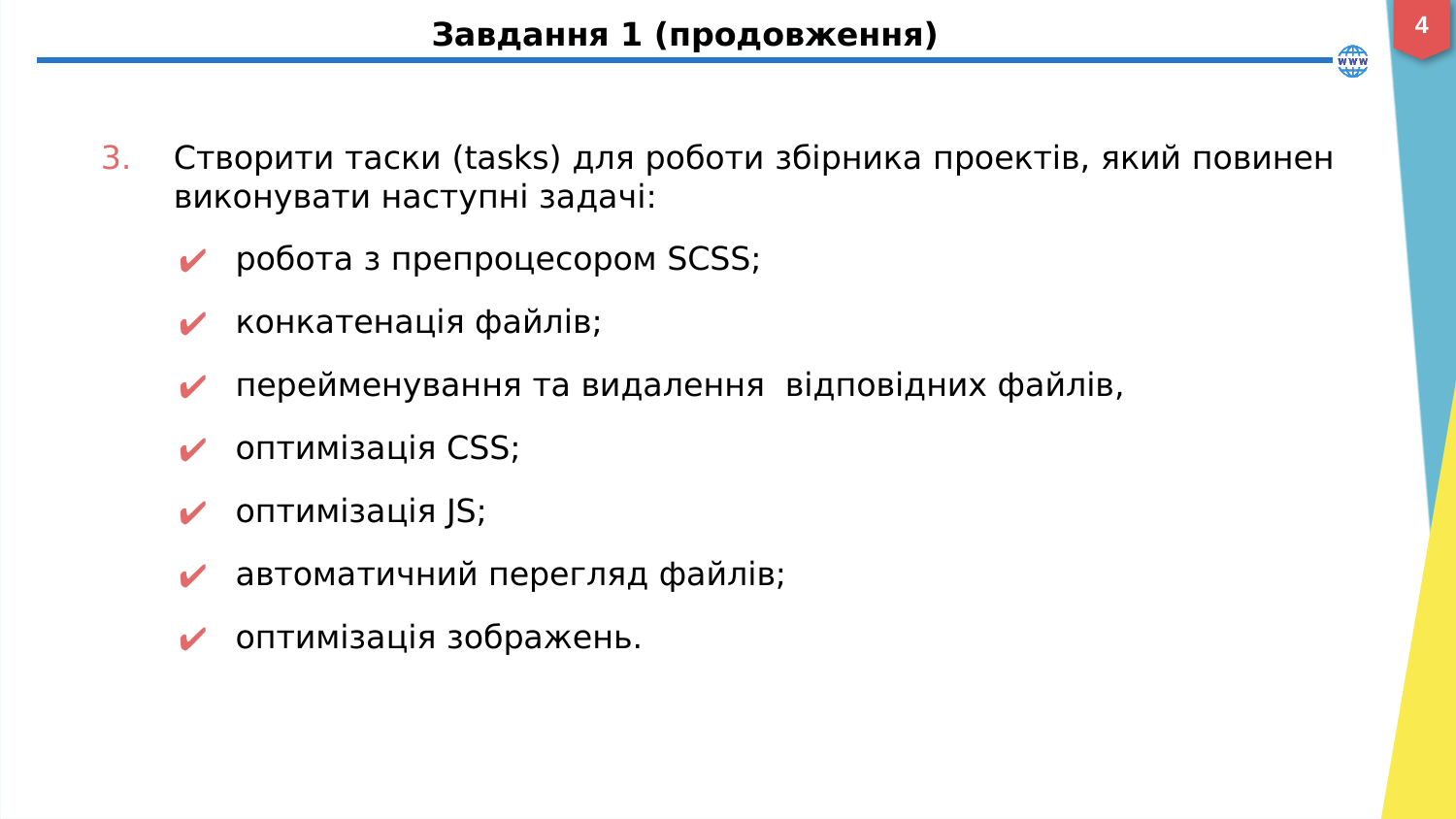

4
# Завдання 1 (продовження)
Створити таски (tasks) для роботи збірника проектів, який повинен виконувати наступні задачі:
робота з препроцесором SCSS;
конкатенація файлів;
перейменування та видалення  відповідних файлів,
оптимізація CSS;
оптимізація JS;
автоматичний перегляд файлів;
оптимізація зображень.